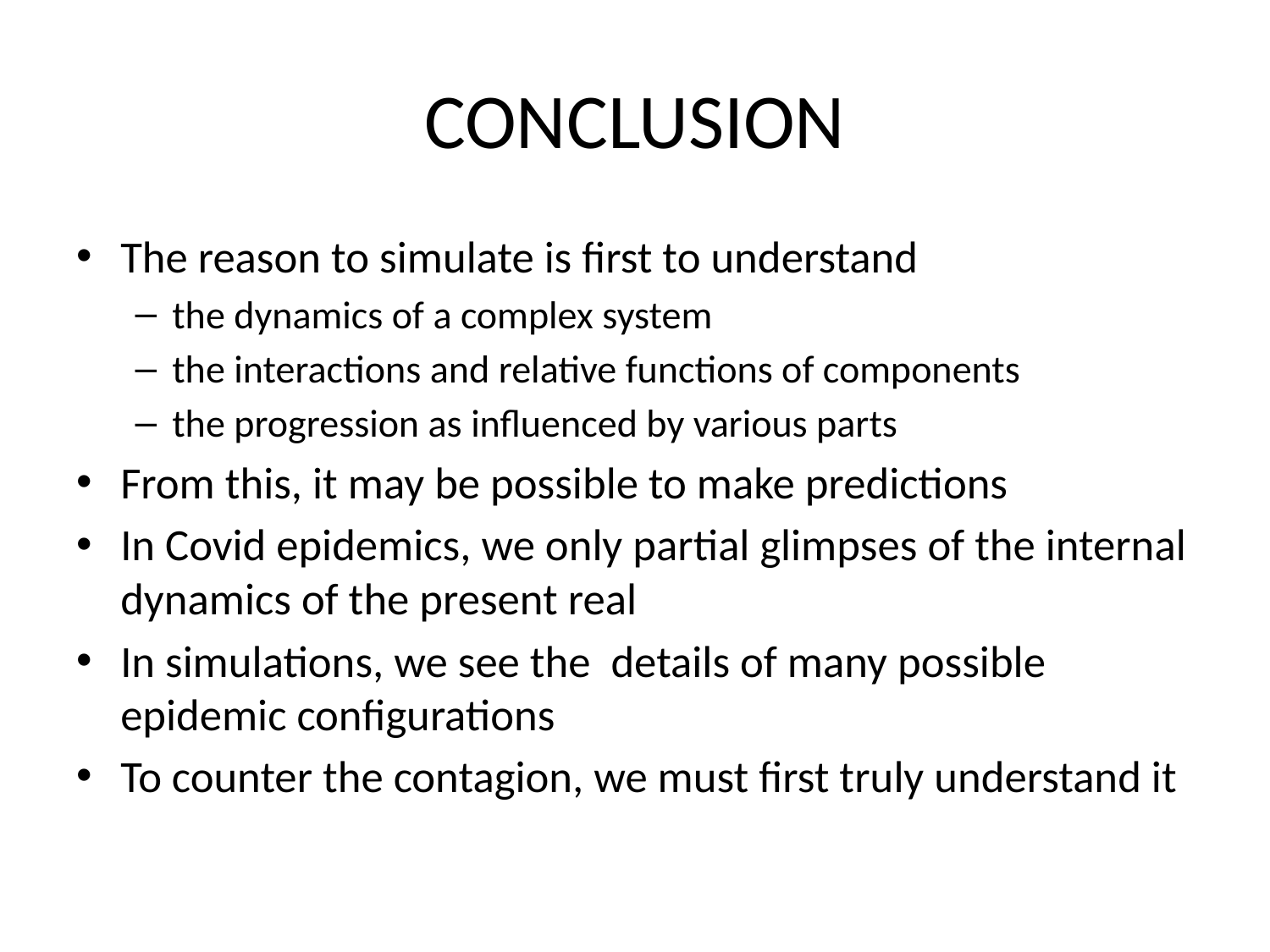

# CONCLUSION
The reason to simulate is first to understand
the dynamics of a complex system
the interactions and relative functions of components
the progression as influenced by various parts
From this, it may be possible to make predictions
In Covid epidemics, we only partial glimpses of the internal dynamics of the present real
In simulations, we see the  details of many possible epidemic configurations
To counter the contagion, we must first truly understand it